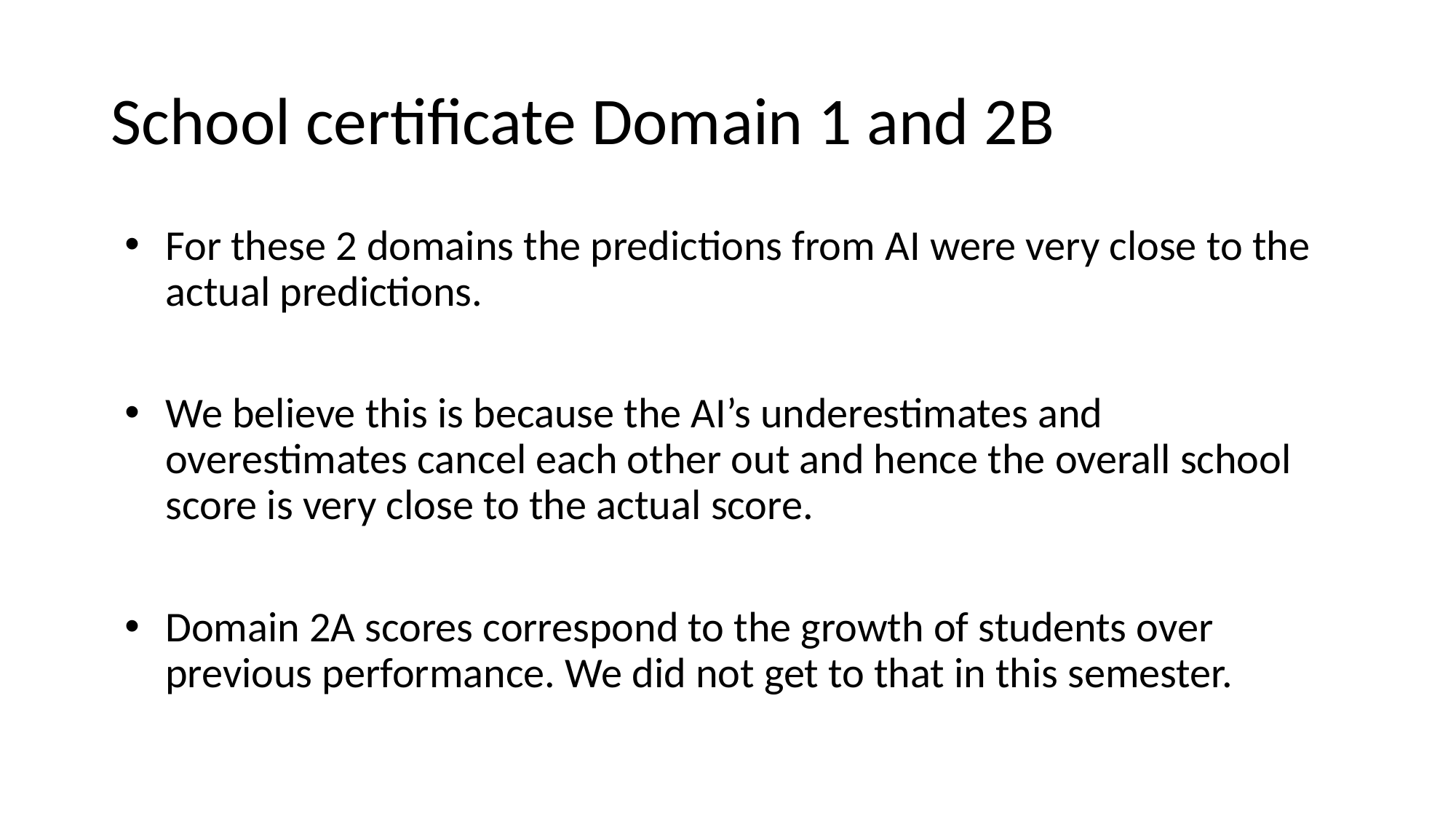

# School certificate Domain 1 and 2B
For these 2 domains the predictions from AI were very close to the actual predictions.

We believe this is because the AI’s underestimates and overestimates cancel each other out and hence the overall school score is very close to the actual score.

Domain 2A scores correspond to the growth of students over previous performance. We did not get to that in this semester.